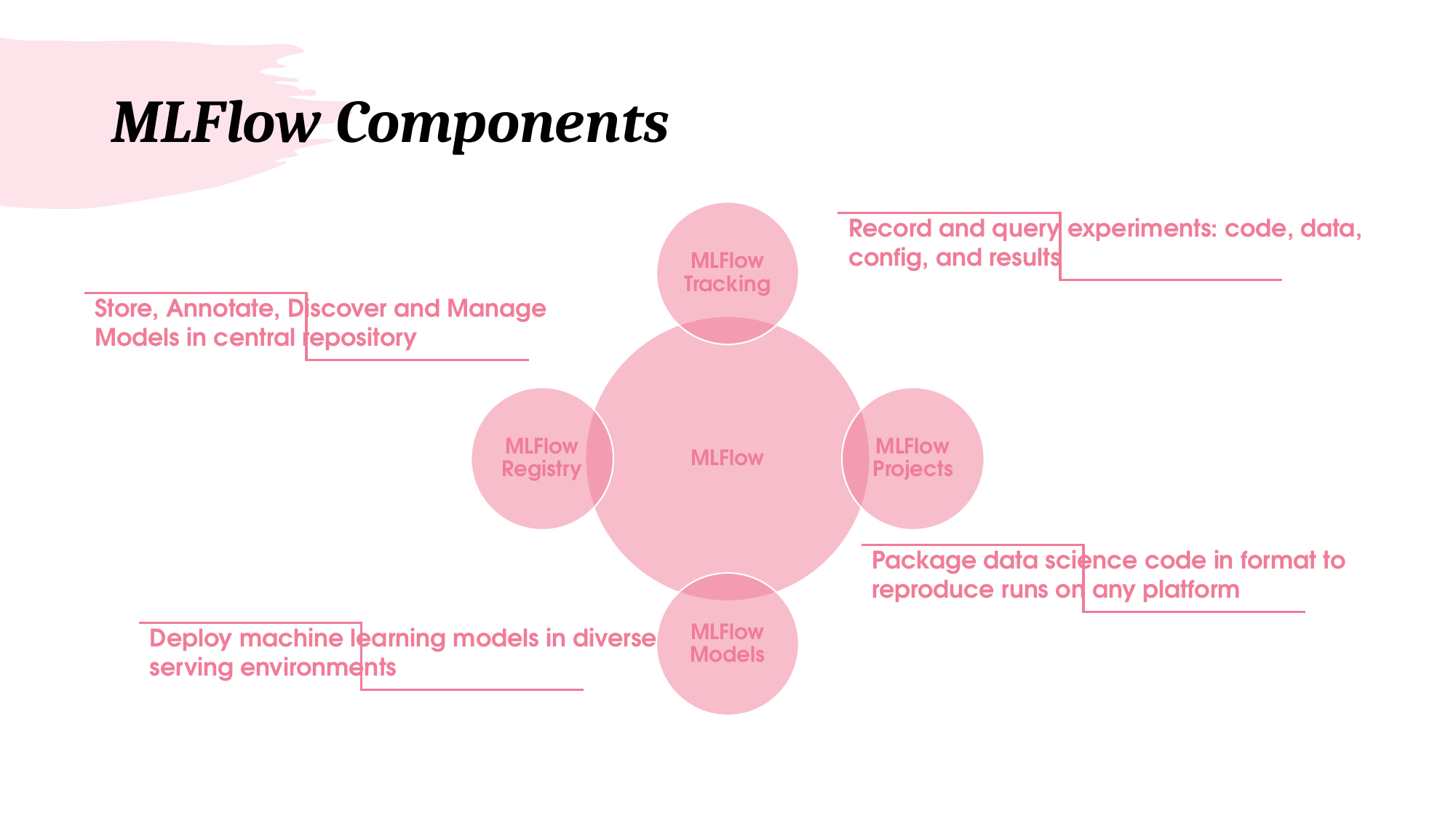

# MLFlow Components
MLFlow
MLFlow Tracking
MLFlow Projects
MLFlow Models
MLFlow Registry
Record and query experiments: code, data, config, and results
Store, Annotate, Discover and Manage
Models in central repository
Package data science code in format to reproduce runs on any platform
Deploy machine learning models in diverse serving environments